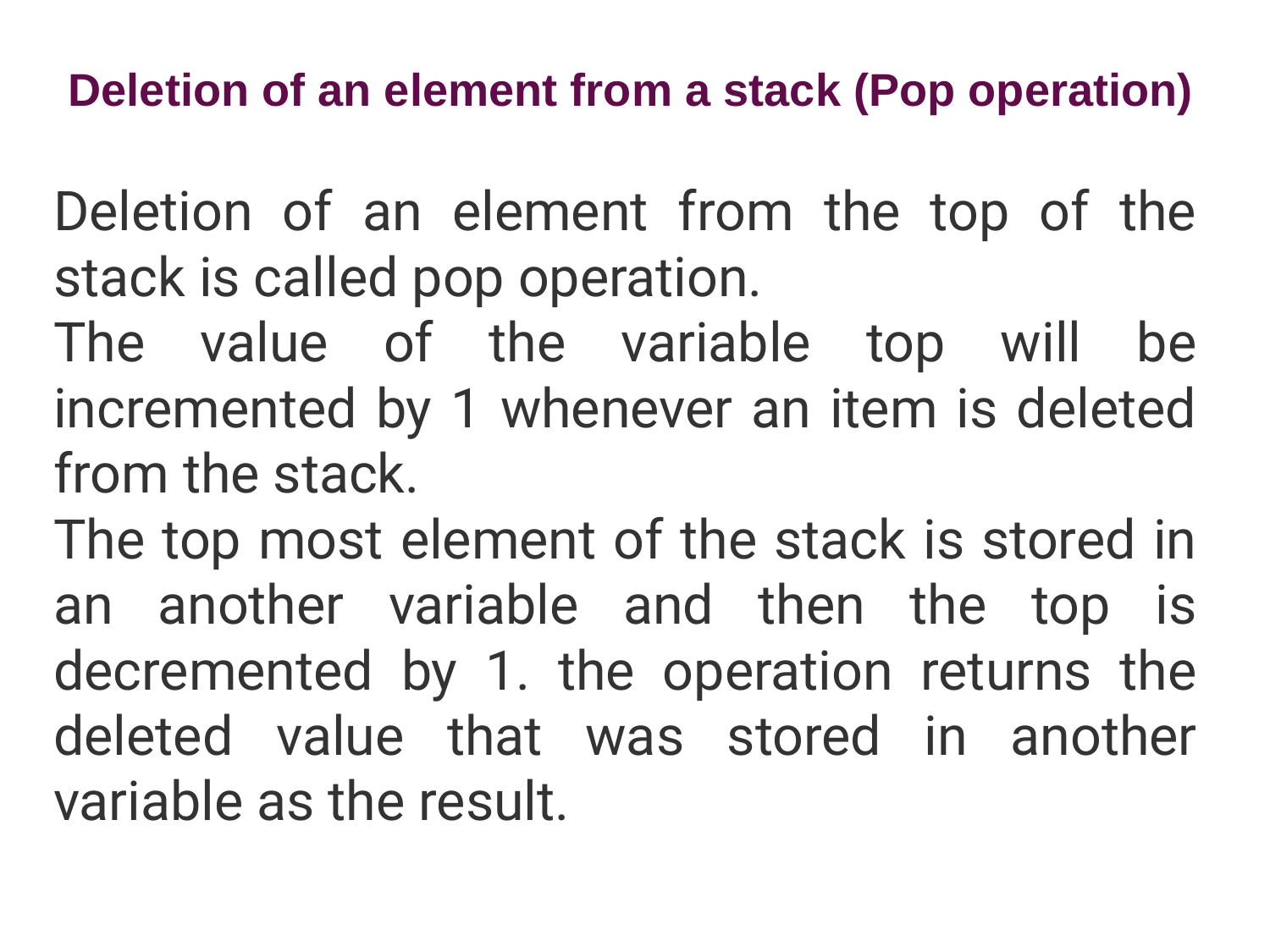

Deletion of an element from a stack (Pop operation)

Deletion of an element from the top of the stack is called pop operation.
The value of the variable top will be incremented by 1 whenever an item is deleted from the stack.
The top most element of the stack is stored in an another variable and then the top is decremented by 1. the operation returns the deleted value that was stored in another variable as the result.